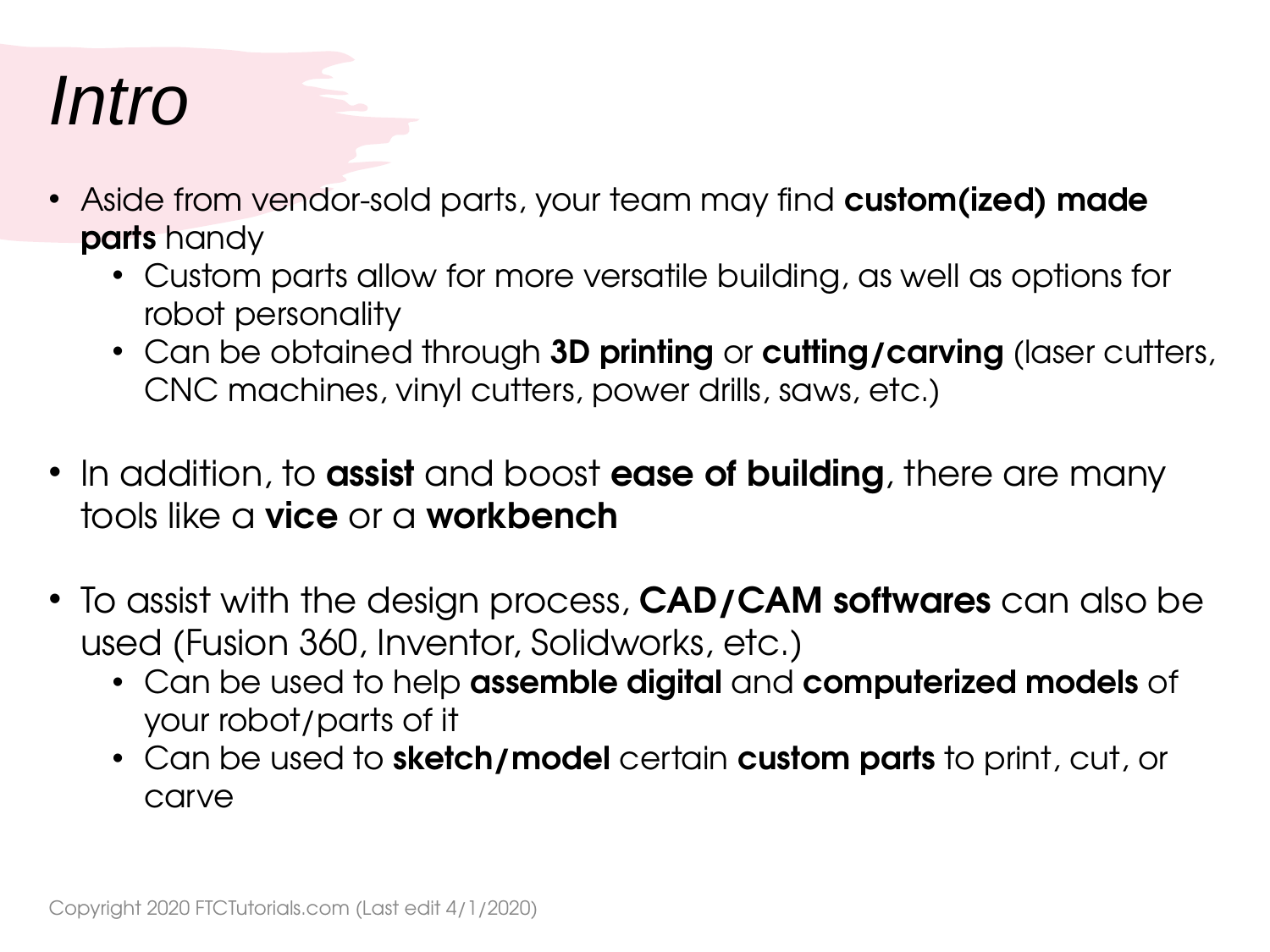

# Intro
Aside from vendor-sold parts, your team may find custom(ized) made parts handy
Custom parts allow for more versatile building, as well as options for robot personality
Can be obtained through 3D printing or cutting/carving (laser cutters, CNC machines, vinyl cutters, power drills, saws, etc.)

In addition, to assist and boost ease of building, there are many tools like a vice or a workbench

To assist with the design process, CAD/CAM softwares can also be used (Fusion 360, Inventor, Solidworks, etc.)
Can be used to help assemble digital and computerized models of your robot/parts of it
Can be used to sketch/model certain custom parts to print, cut, or carve
Copyright 2020 FTCTutorials.com (Last edit 4/1/2020)